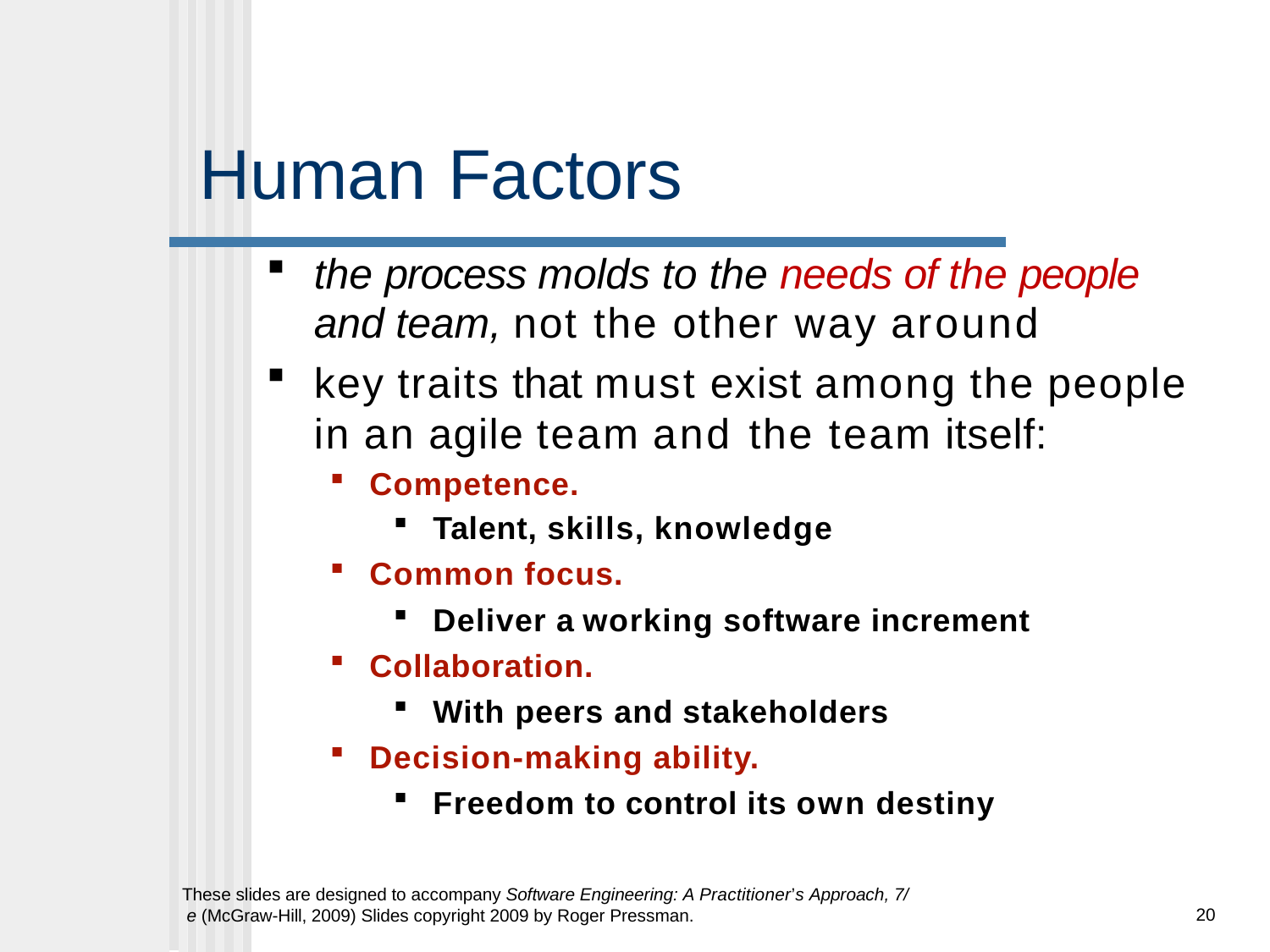

# Human	Factors
the process molds to the needs of the people and team, not the other way around
key traits that must exist among the people in an agile team and the team itself:
Competence.
Talent, skills, knowledge
Common focus.
Deliver a working software increment
Collaboration.
With peers and stakeholders
Decision-making ability.
Freedom to control its own destiny
These slides are designed to accompany Software Engineering: A Practitioner’s Approach, 7/  e (McGraw-Hill, 2009) Slides copyright 2009 by Roger Pressman.
20